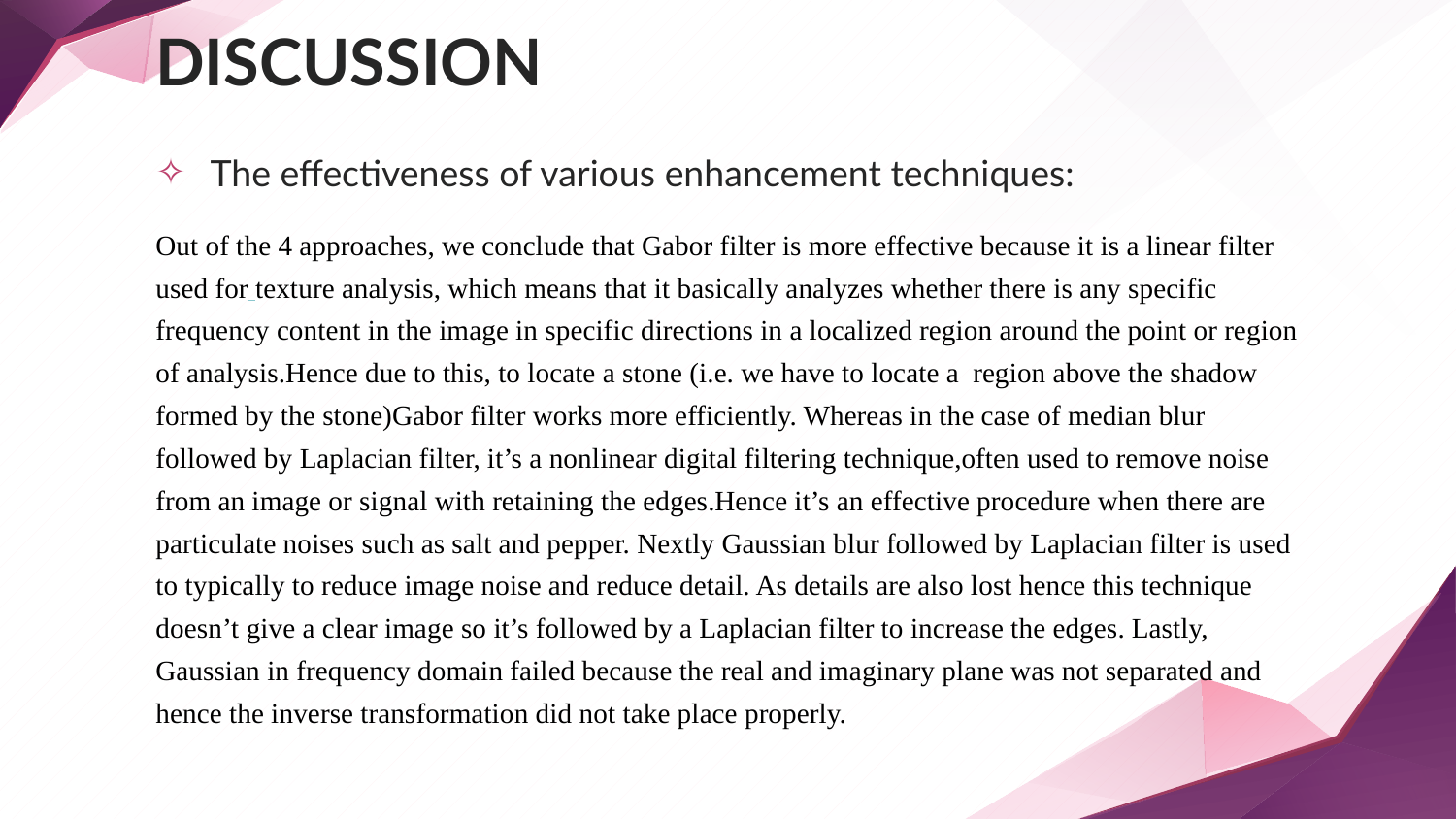

# DISCUSSION
The effectiveness of various enhancement techniques:
Out of the 4 approaches, we conclude that Gabor filter is more effective because it is a linear filter used for texture analysis, which means that it basically analyzes whether there is any specific frequency content in the image in specific directions in a localized region around the point or region of analysis.Hence due to this, to locate a stone (i.e. we have to locate a  region above the shadow formed by the stone)Gabor filter works more efficiently. Whereas in the case of median blur followed by Laplacian filter, it’s a nonlinear digital filtering technique,often used to remove noise from an image or signal with retaining the edges.Hence it’s an effective procedure when there are particulate noises such as salt and pepper. Nextly Gaussian blur followed by Laplacian filter is used to typically to reduce image noise and reduce detail. As details are also lost hence this technique doesn’t give a clear image so it’s followed by a Laplacian filter to increase the edges. Lastly, Gaussian in frequency domain failed because the real and imaginary plane was not separated and hence the inverse transformation did not take place properly.